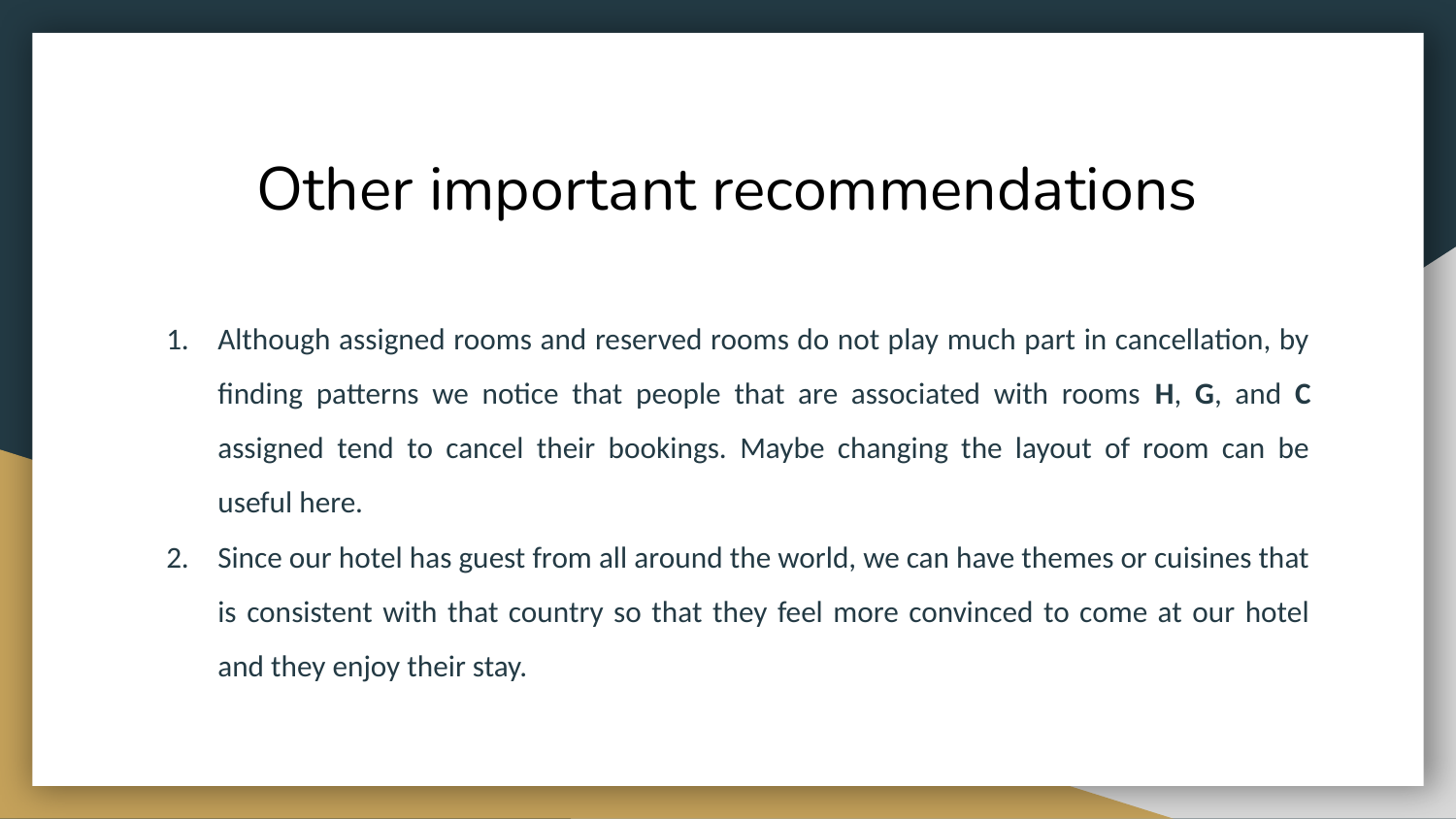

# Other important recommendations
Although assigned rooms and reserved rooms do not play much part in cancellation, by finding patterns we notice that people that are associated with rooms H, G, and C assigned tend to cancel their bookings. Maybe changing the layout of room can be useful here.
Since our hotel has guest from all around the world, we can have themes or cuisines that is consistent with that country so that they feel more convinced to come at our hotel and they enjoy their stay.